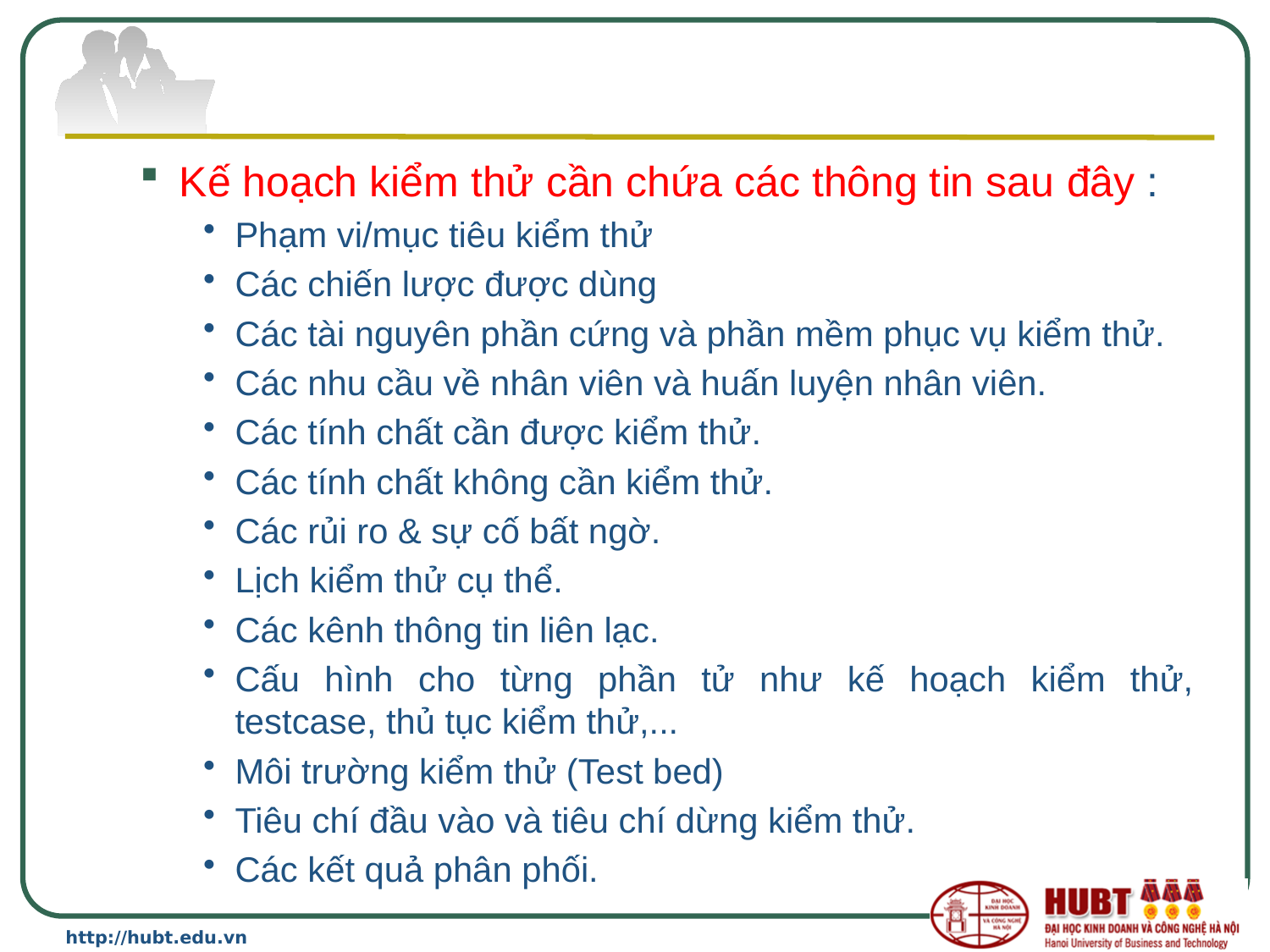

#
Kế hoạch kiểm thử cần chứa các thông tin sau đây :
Phạm vi/mục tiêu kiểm thử
Các chiến lược được dùng
Các tài nguyên phần cứng và phần mềm phục vụ kiểm thử.
Các nhu cầu về nhân viên và huấn luyện nhân viên.
Các tính chất cần được kiểm thử.
Các tính chất không cần kiểm thử.
Các rủi ro & sự cố bất ngờ.
Lịch kiểm thử cụ thể.
Các kênh thông tin liên lạc.
Cấu hình cho từng phần tử như kế hoạch kiểm thử, testcase, thủ tục kiểm thử,...
Môi trường kiểm thử (Test bed)
Tiêu chí đầu vào và tiêu chí dừng kiểm thử.
Các kết quả phân phối.
http://hubt.edu.vn